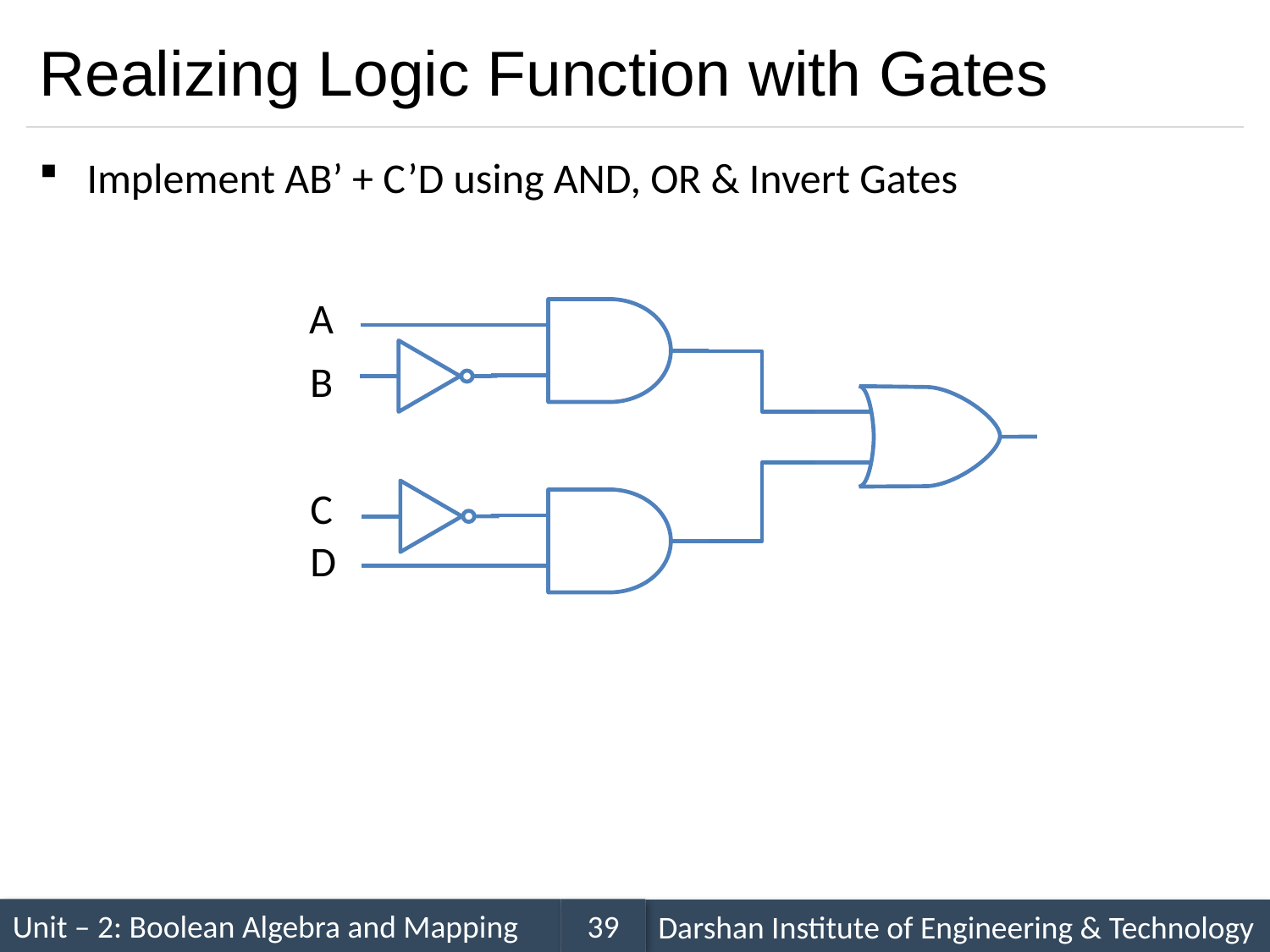

# Realizing Logic Function with Gates
Implement AB’ + C’D using AND, OR & Invert Gates
A

B

C

D